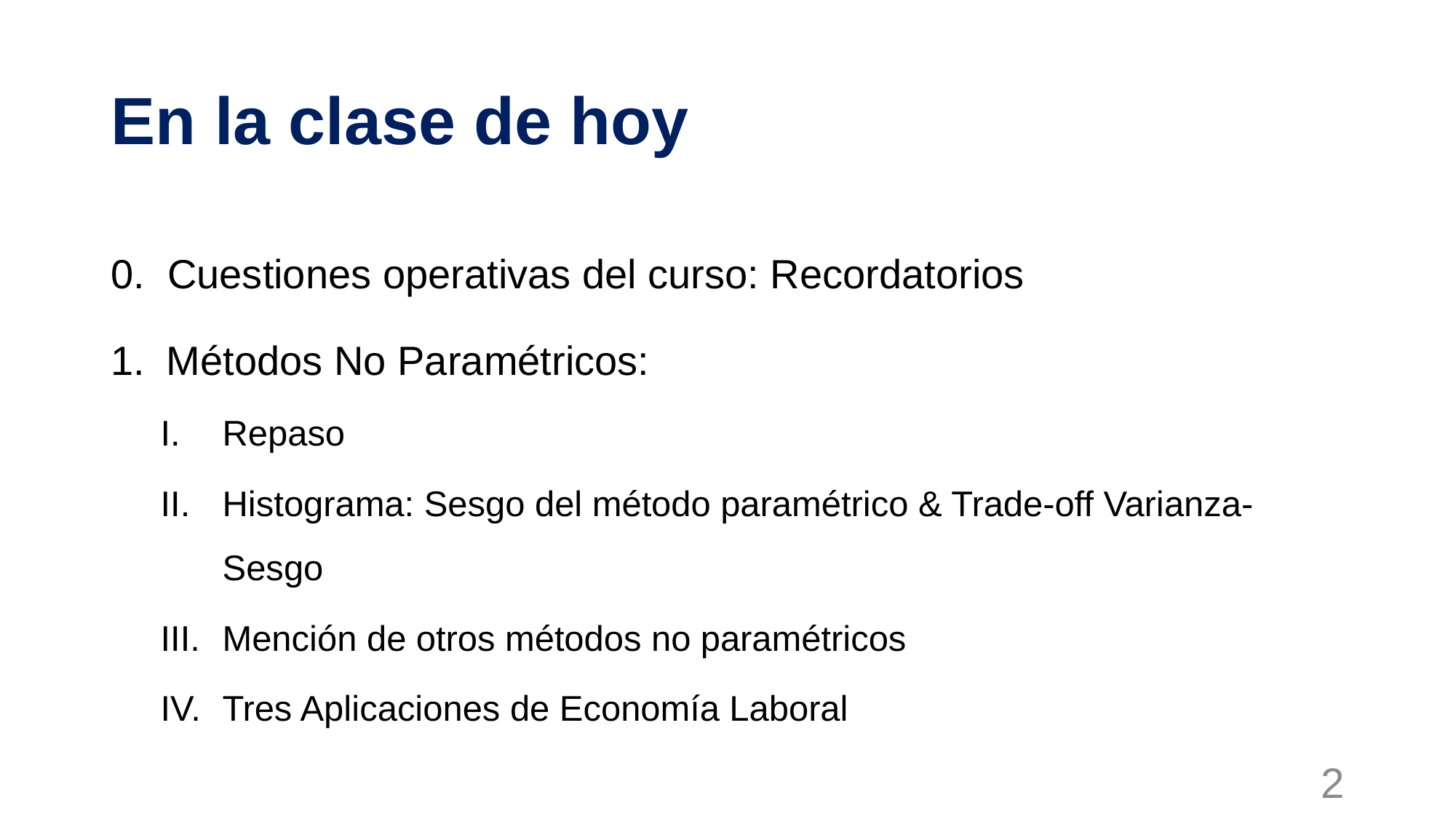

# En la clase de hoy
0.  Cuestiones operativas del curso: Recordatorios
Métodos No Paramétricos:
Repaso
Histograma: Sesgo del método paramétrico & Trade-off Varianza-Sesgo
Mención de otros métodos no paramétricos
Tres Aplicaciones de Economía Laboral

2